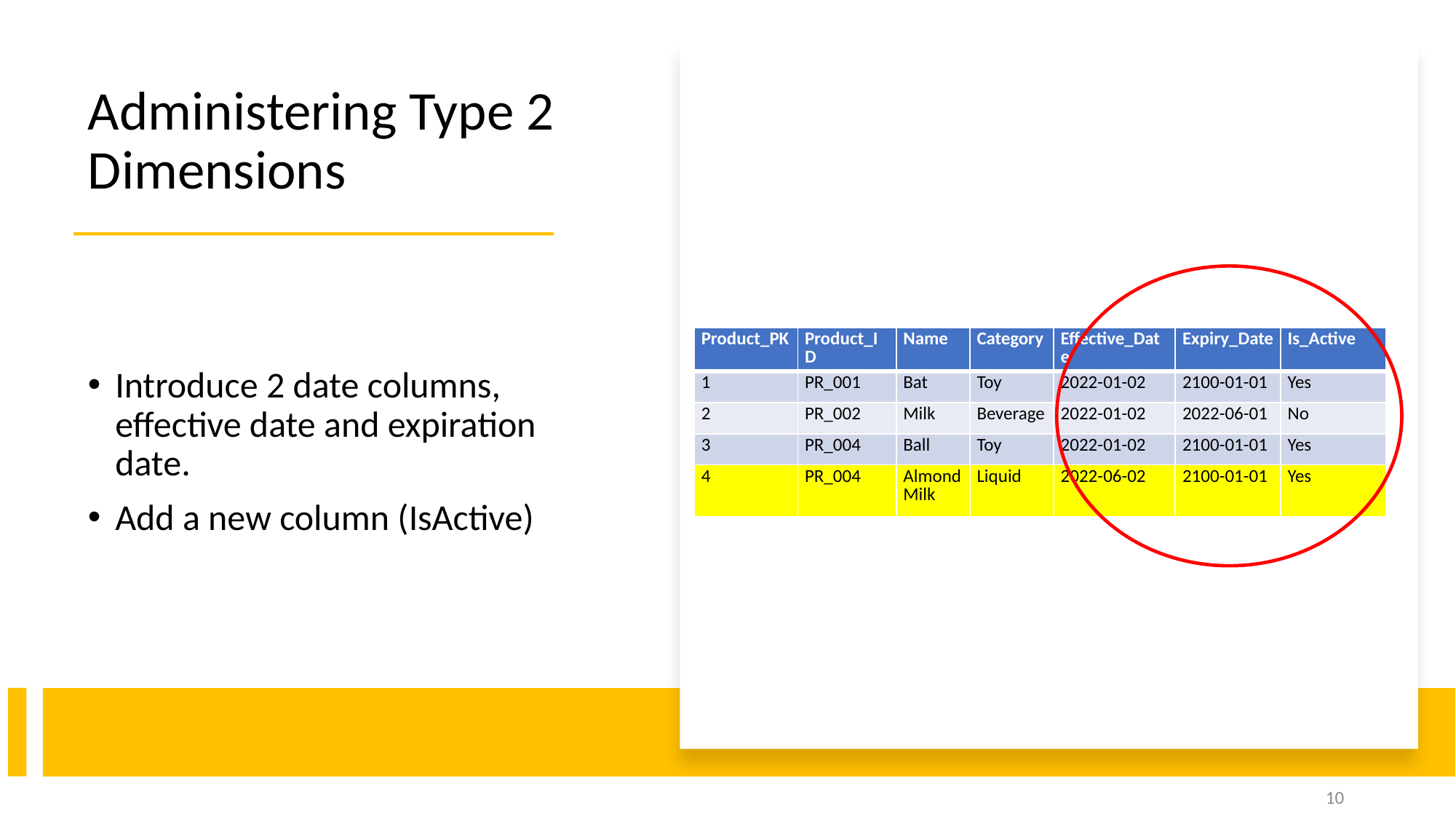

# Administering Type 2 Dimensions

Introduce 2 date columns, effective date and expiration date.
Add a new column (IsActive)

| Product\_PK | Product\_ID | Name | Category | Effective\_Date | Expiry\_Date | Is\_Active |
| --- | --- | --- | --- | --- | --- | --- |
| 1 | PR\_001 | Bat | Toy | 2022-01-02 | 2100-01-01 | Yes |
| 2 | PR\_002 | Milk | Beverage | 2022-01-02 | 2022-06-01 | No |
| 3 | PR\_004 | Ball | Toy | 2022-01-02 | 2100-01-01 | Yes |
| 4 | PR\_004 | Almond Milk | Liquid | 2022-06-02 | 2100-01-01 | Yes |

10